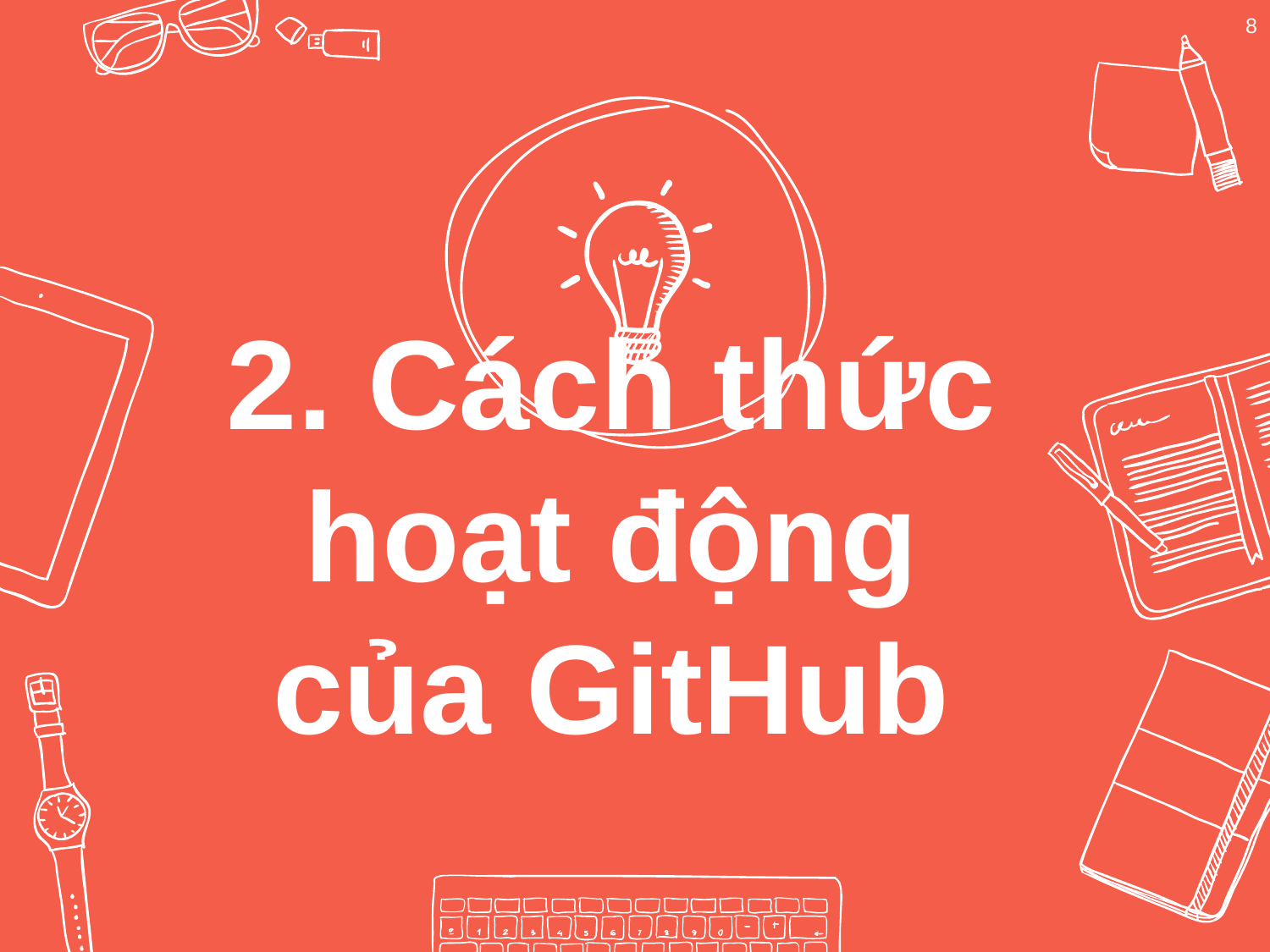

8

2. Cách thức hoạt động của GitHub